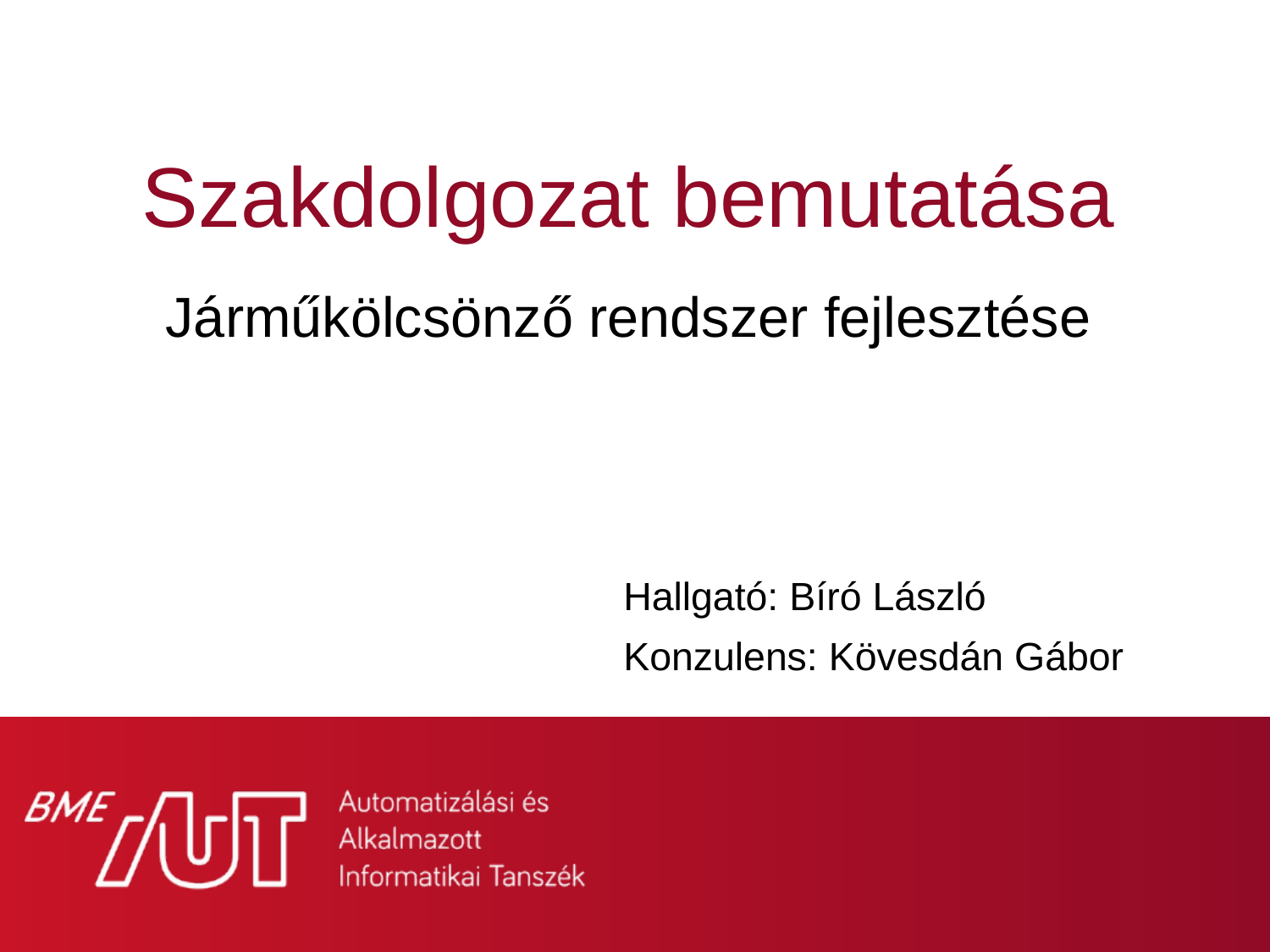

# Szakdolgozat bemutatása
Járműkölcsönző rendszer fejlesztése
Hallgató: Bíró László
Konzulens: Kövesdán Gábor